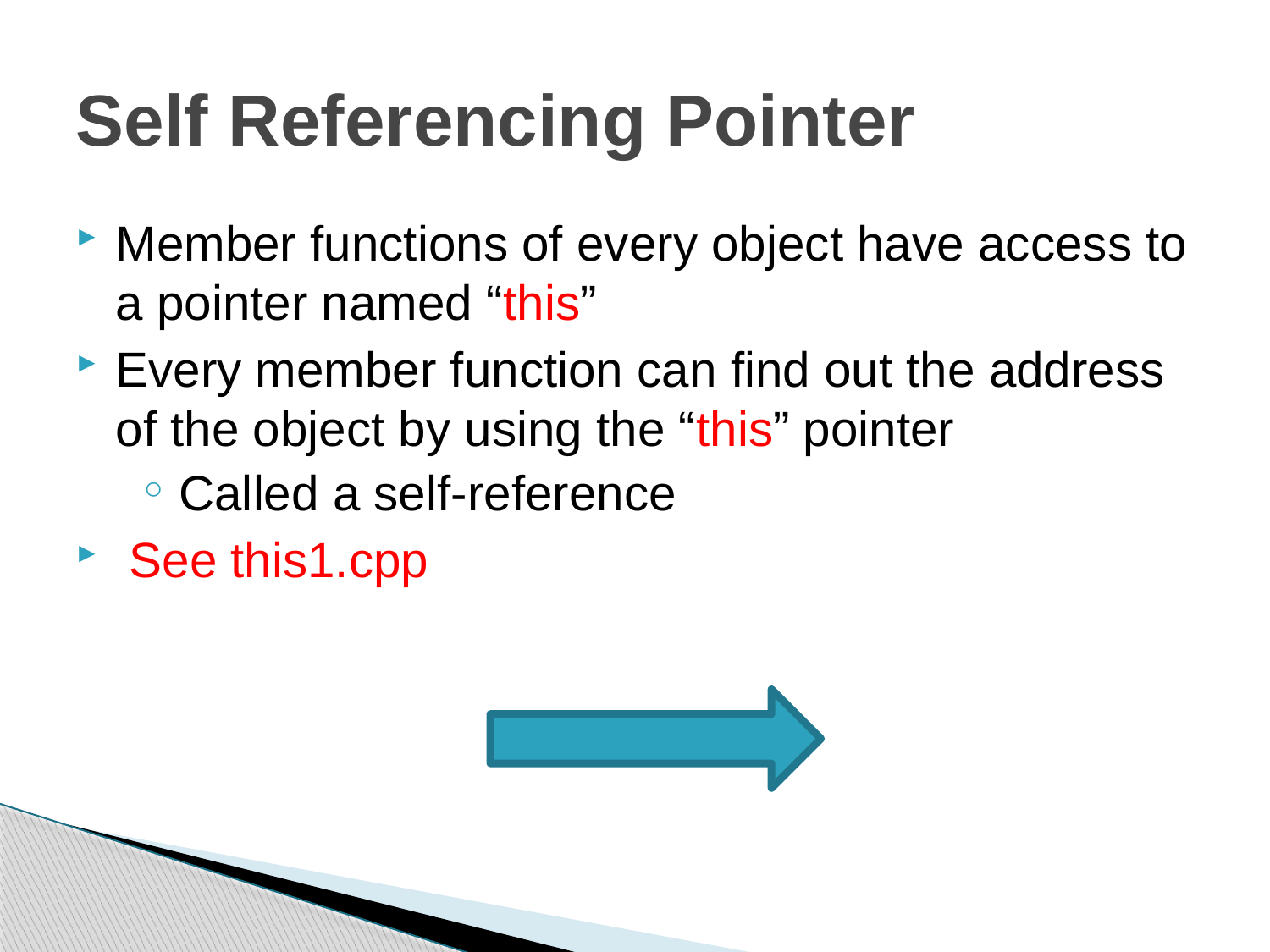

# Self Referencing Pointer
Member functions of every object have access to a pointer named “this”
Every member function can find out the address of the object by using the “this” pointer
Called a self-reference
 See this1.cpp